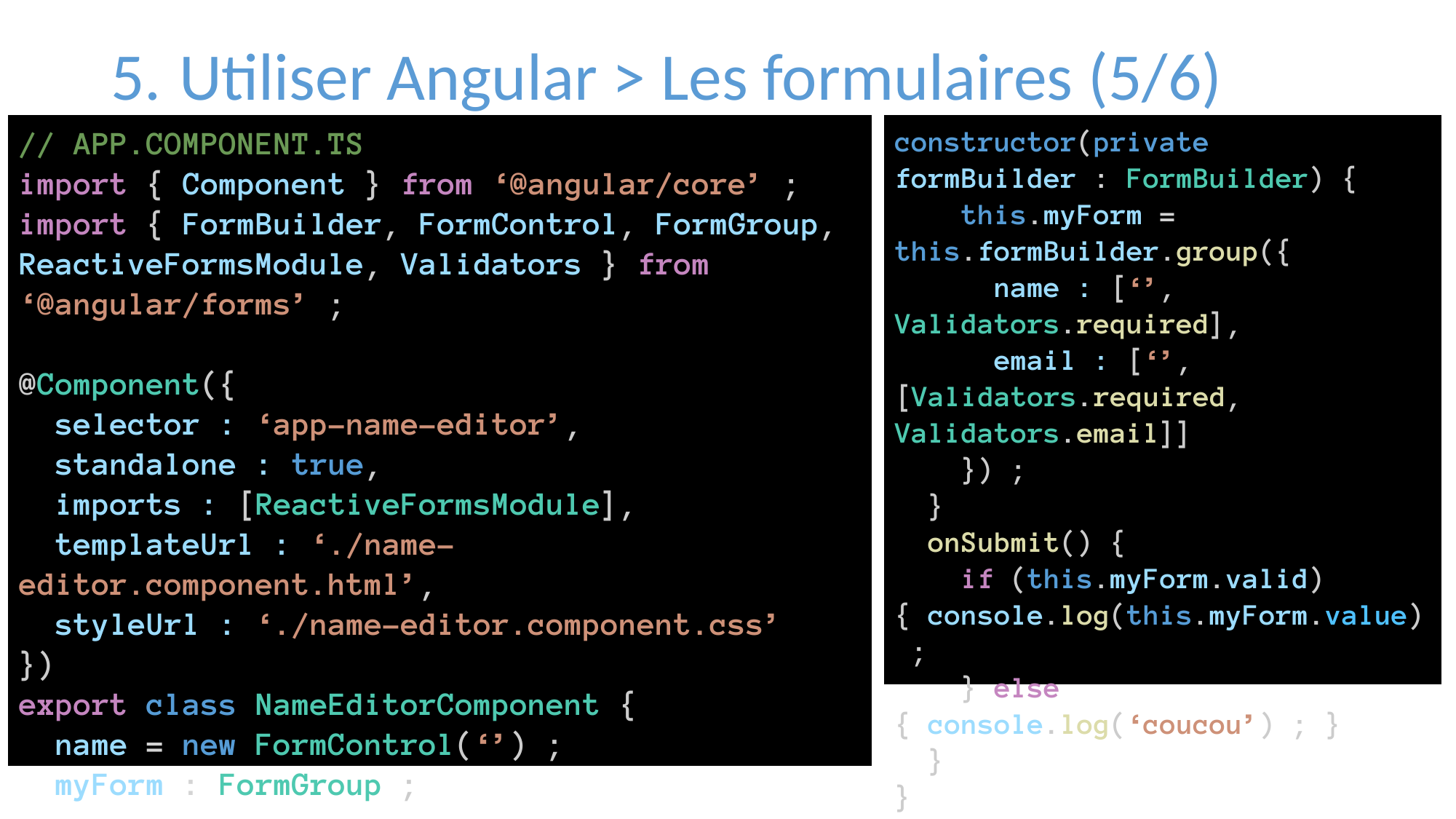

# Utiliser Angular > Les formulaires (5/6)
// APP.COMPONENT.TS
import { Component } from ‘@angular/core’ ;
import { FormBuilder, FormControl, FormGroup, ReactiveFormsModule, Validators } from ‘@angular/forms’ ;
@Component({
  selector : ‘app-name-editor’,
  standalone : true,
  imports : [ReactiveFormsModule],
  templateUrl : ‘./name-editor.component.html’,
  styleUrl : ‘./name-editor.component.css’
})
export class NameEditorComponent {
  name = new FormControl(‘’) ;
  myForm : FormGroup ;
constructor(private formBuilder : FormBuilder) {
    this.myForm = this.formBuilder.group({
      name : [‘’, Validators.required],
      email : [‘’, [Validators.required, Validators.email]]
    }) ;
  }
  onSubmit() {
    if (this.myForm.valid) { console.log(this.myForm.value) ;
    } else { console.log(‘coucou’) ; }
  }
}
58